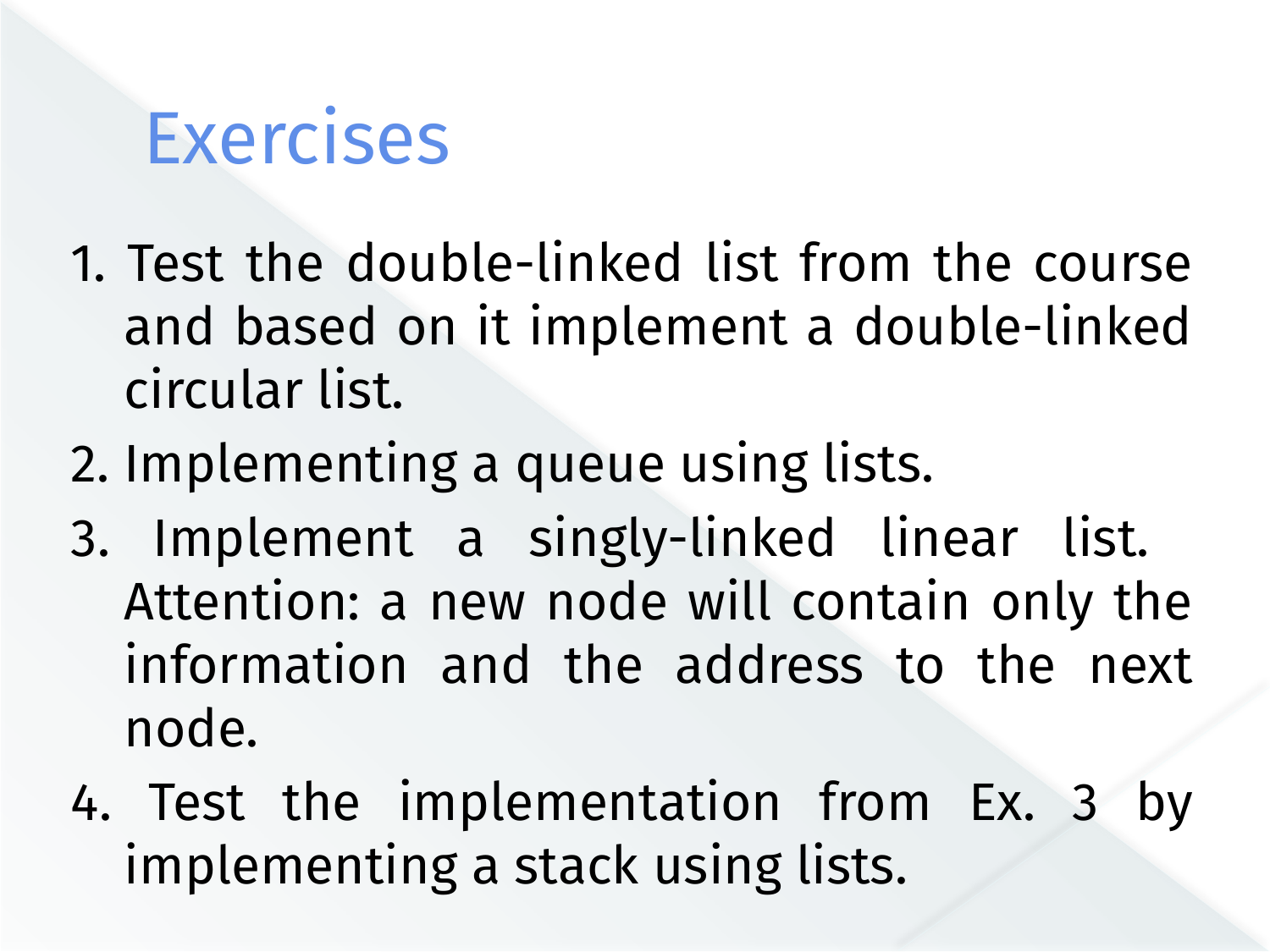

# Exercises
1. Test the double-linked list from the course and based on it implement a double-linked circular list.
2. Implementing a queue using lists.
3. Implement a singly-linked linear list.  Attention: a new node will contain only the information and the address to the next node.
4. Test the implementation from Ex. 3 by implementing a stack using lists.